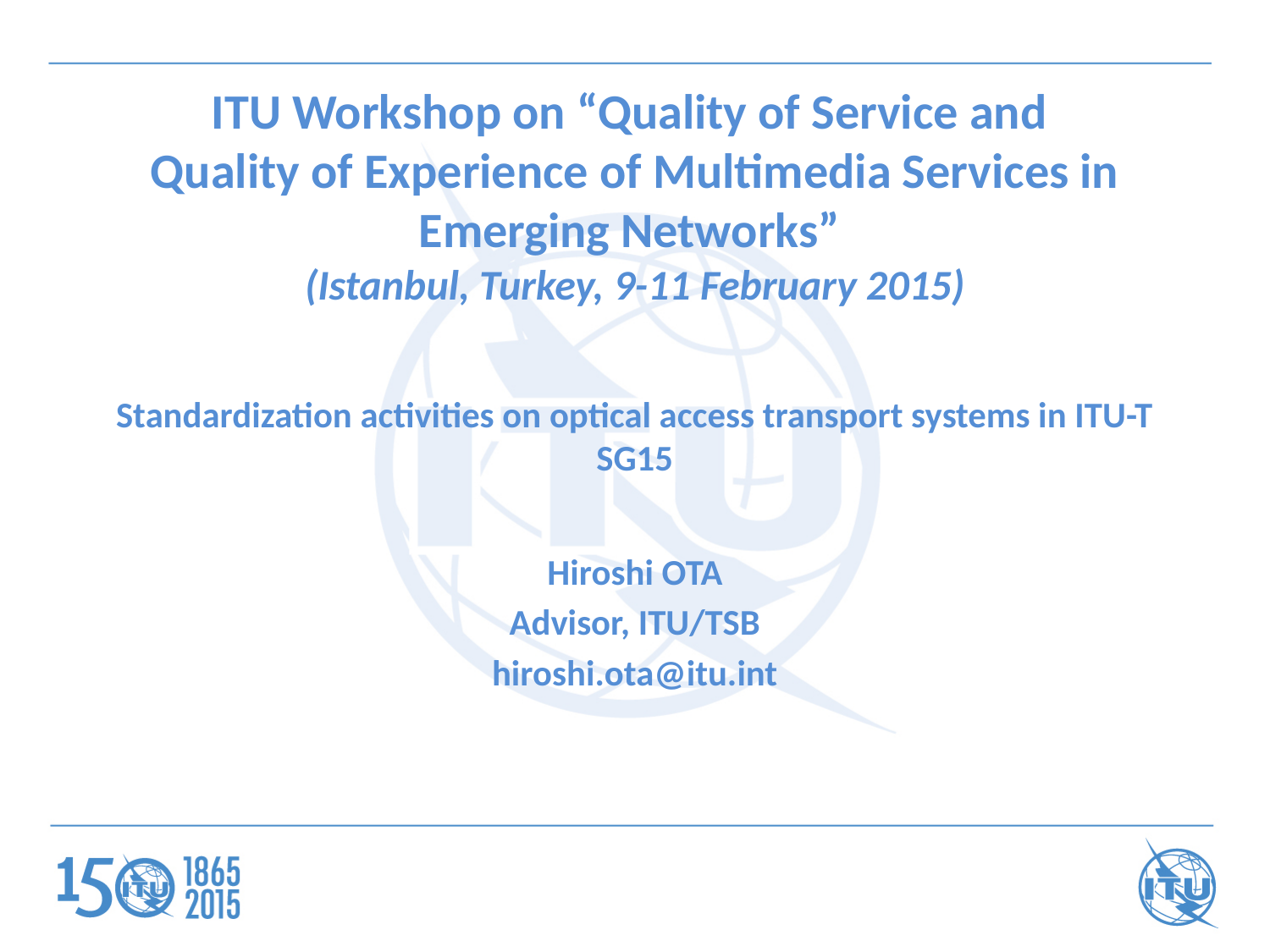

# ITU Workshop on “Quality of Service and Quality of Experience of Multimedia Services in Emerging Networks” (Istanbul, Turkey, 9-11 February 2015)
Standardization activities on optical access transport systems in ITU-T SG15

Hiroshi OTA
Advisor, ITU/TSB
hiroshi.ota@itu.int